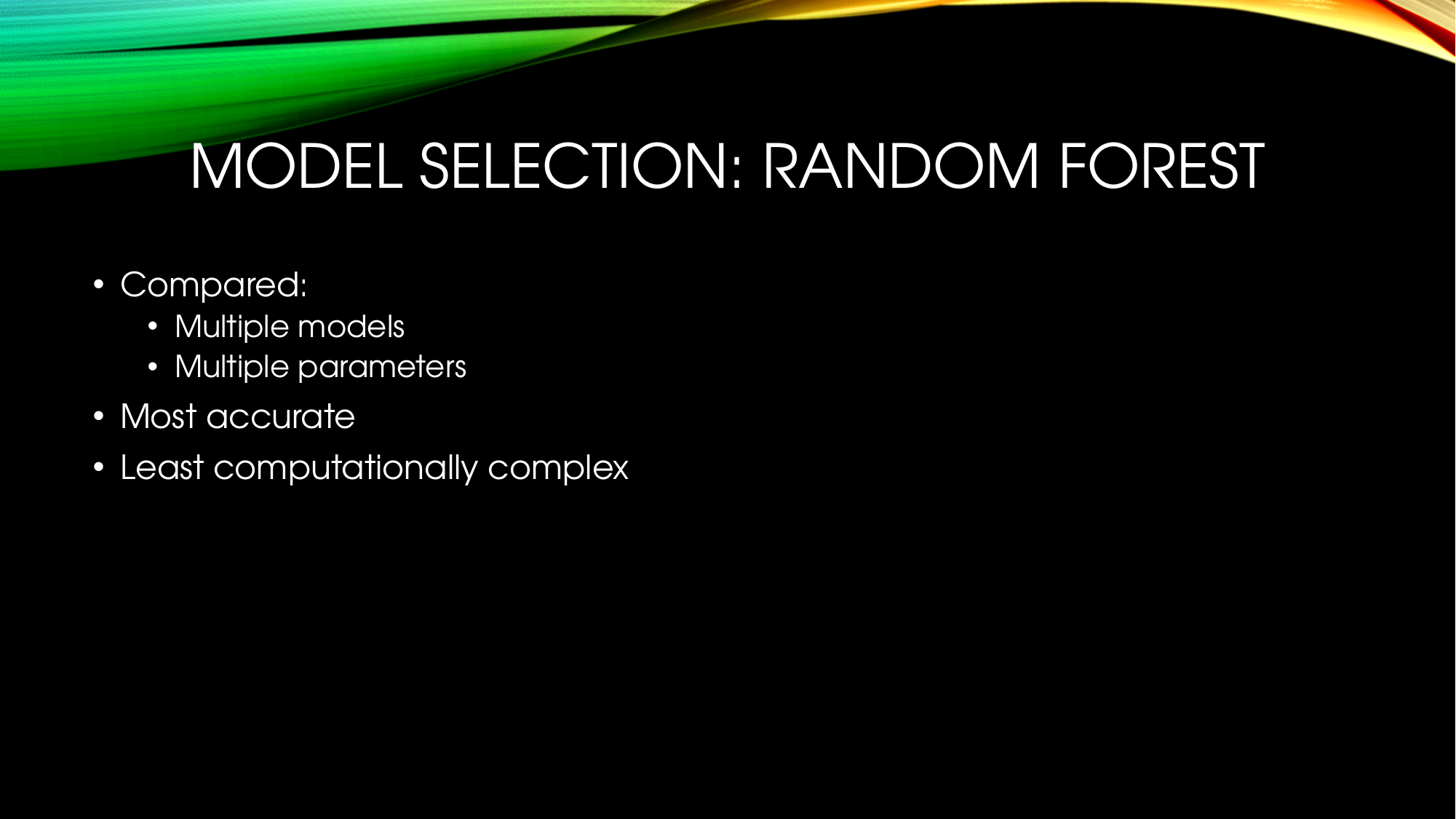

# MODEL SELECTION: random forest
Compared:
Multiple models
Multiple parameters
Most accurate
Least computationally complex